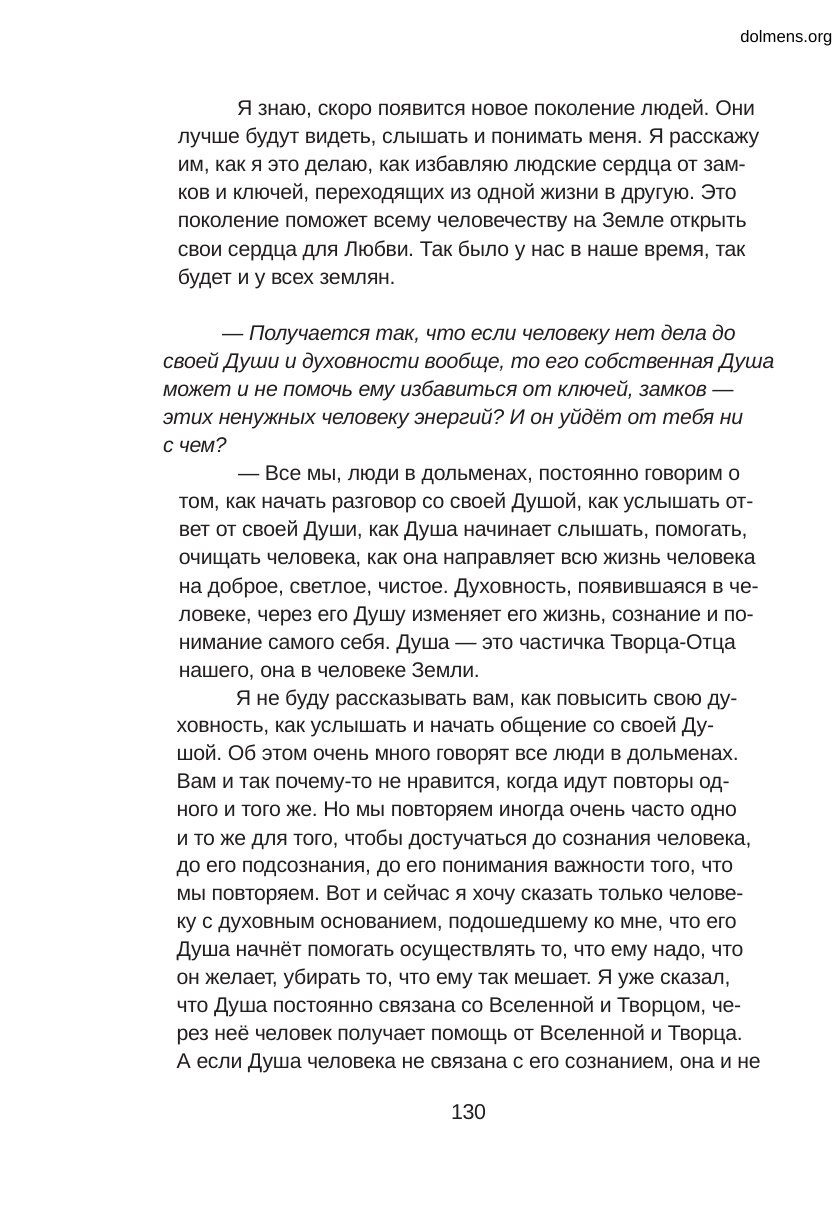

dolmens.org

Я знаю, скоро появится новое поколение людей. Они
лучше будут видеть, слышать и понимать меня. Я расскажу
им, как я это делаю, как избавляю людские сердца от зам-
ков и ключей, переходящих из одной жизни в другую. Это
поколение поможет всему человечеству на Земле открыть
свои сердца для Любви. Так было у нас в наше время, так
будет и у всех землян.

— Получается так, что если человеку нет дела до
своей Души и духовности вообще, то его собственная Душа
может и не помочь ему избавиться от ключей, замков —
этих ненужных человеку энергий? И он уйдёт от тебя ни
с чем?

— Все мы, люди в дольменах, постоянно говорим о
том, как начать разговор со своей Душой, как услышать от-
вет от своей Души, как Душа начинает слышать, помогать,
очищать человека, как она направляет всю жизнь человека
на доброе, светлое, чистое. Духовность, появившаяся в че-
ловеке, через его Душу изменяет его жизнь, сознание и по-
нимание самого себя. Душа — это частичка Творца-Отца
нашего, она в человеке Земли.

Я не буду рассказывать вам, как повысить свою ду-
ховность, как услышать и начать общение со своей Ду-
шой. Об этом очень много говорят все люди в дольменах.
Вам и так почему-то не нравится, когда идут повторы од-
ного и того же. Но мы повторяем иногда очень часто одно
и то же для того, чтобы достучаться до сознания человека,
до его подсознания, до его понимания важности того, что
мы повторяем. Вот и сейчас я хочу сказать только челове-
ку с духовным основанием, подошедшему ко мне, что его
Душа начнёт помогать осуществлять то, что ему надо, что
он желает, убирать то, что ему так мешает. Я уже сказал,
что Душа постоянно связана со Вселенной и Творцом, че-
рез неё человек получает помощь от Вселенной и Творца.
А если Душа человека не связана с его сознанием, она и не

130